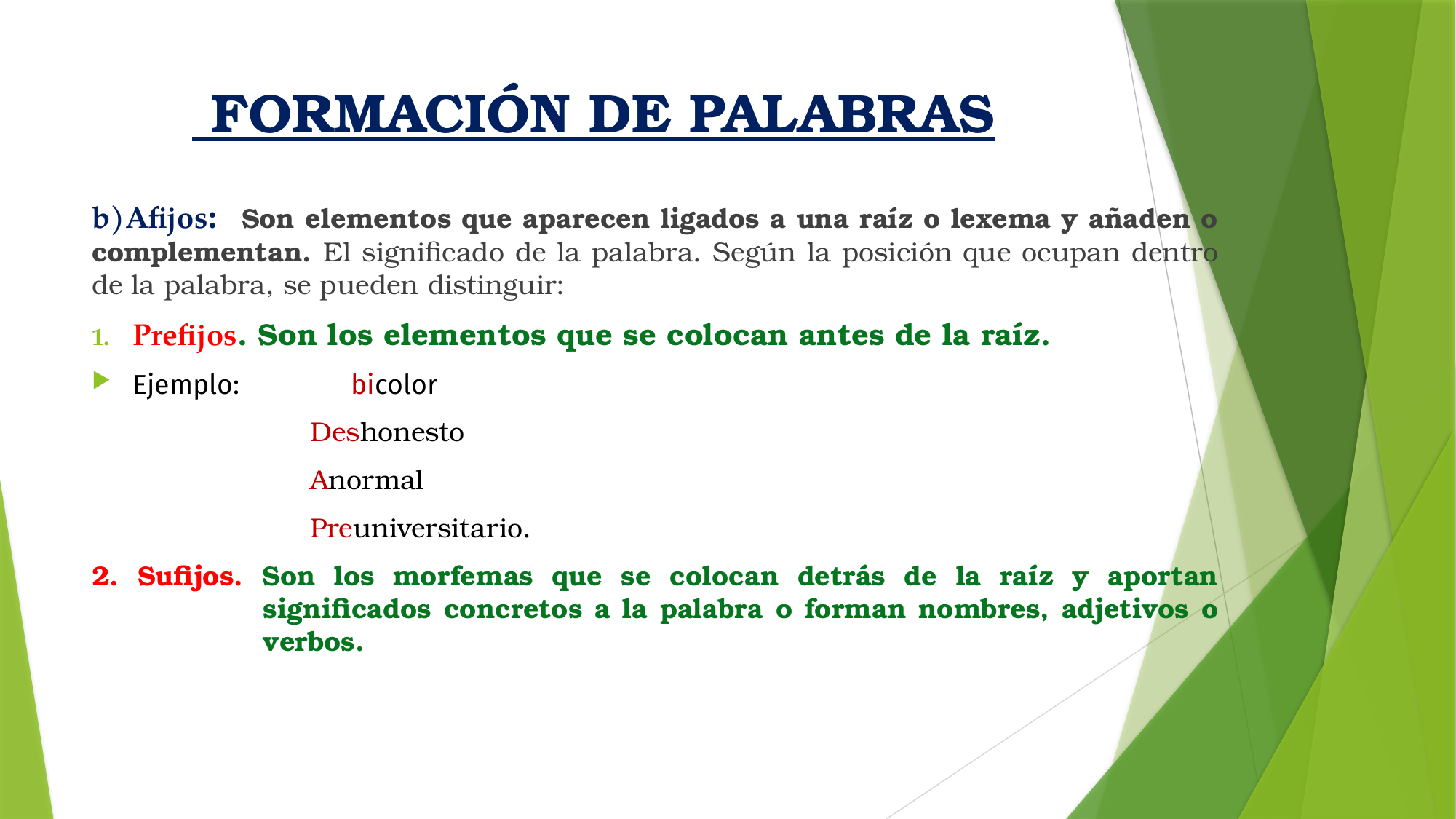

# FORMACIÓN DE PALABRAS
b)Afijos:  Son elementos que aparecen ligados a una raíz o lexema y añaden o complementan. El significado de la palabra. Según la posición que ocupan dentro de la palabra, se pueden distinguir:
Prefijos. Son los elementos que se colocan antes de la raíz.
Ejemplo:		bicolor
Deshonesto
Anormal
Preuniversitario.
2. Sufijos. Son los morfemas que se colocan detrás de la raíz y aportan significados concretos a la palabra o forman nombres, adjetivos o verbos.